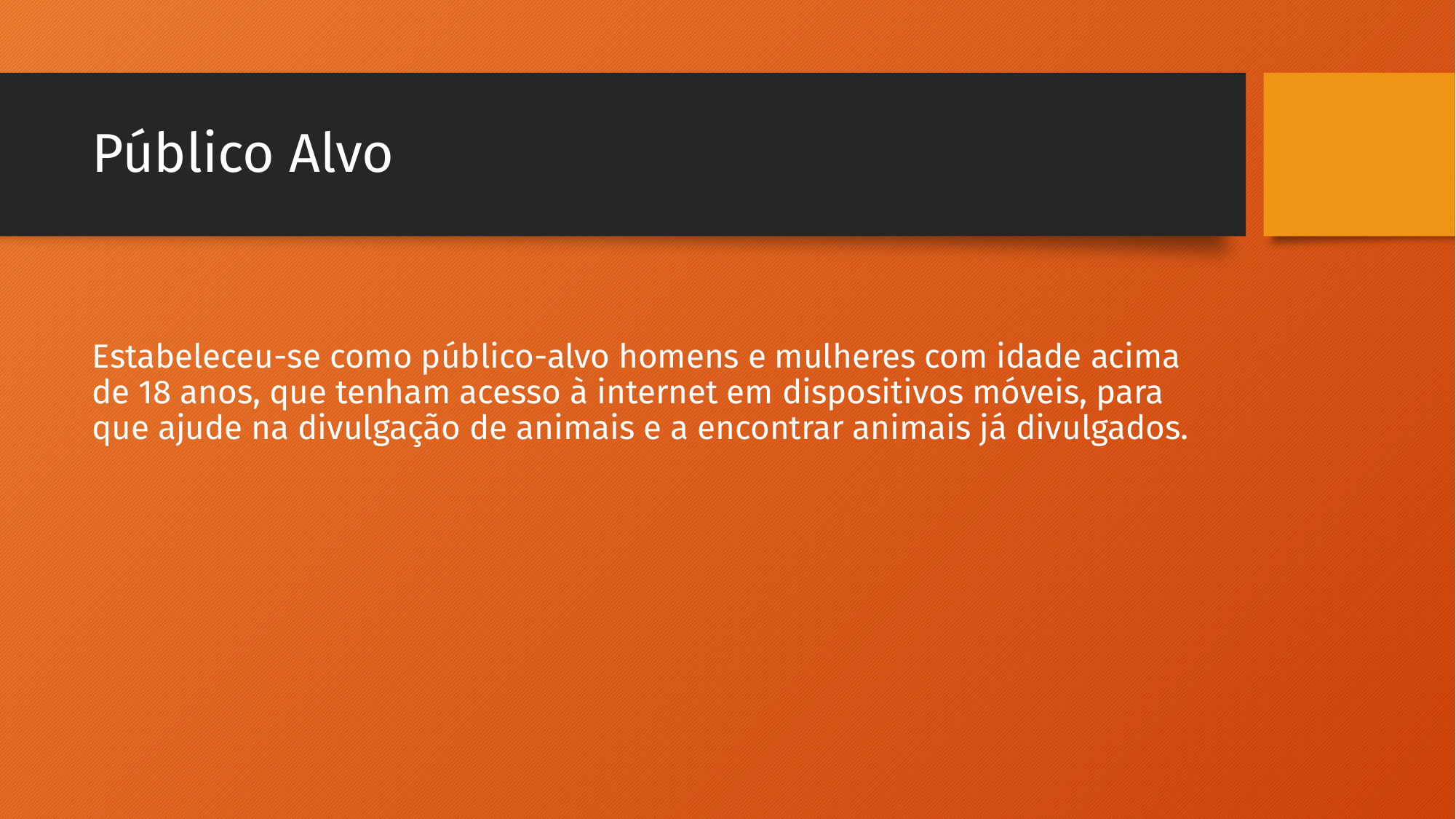

# Público Alvo

Estabeleceu-se como público-alvo homens e mulheres com idade acima de 18 anos, que tenham acesso à internet em dispositivos móveis, para que ajude na divulgação de animais e a encontrar animais já divulgados.